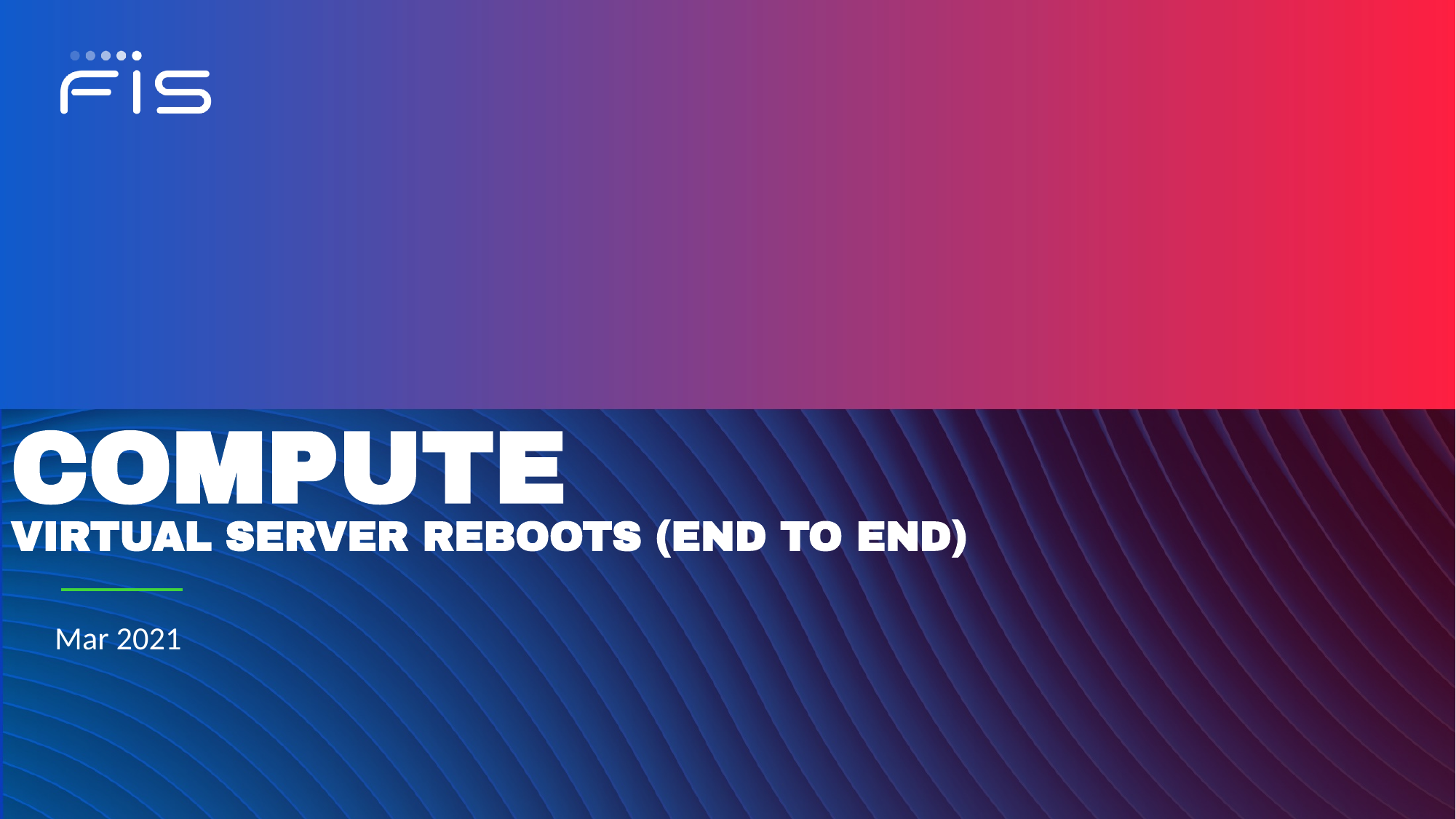

# COMPUTE Virtual Server Reboots (End to END)
Mar 2021